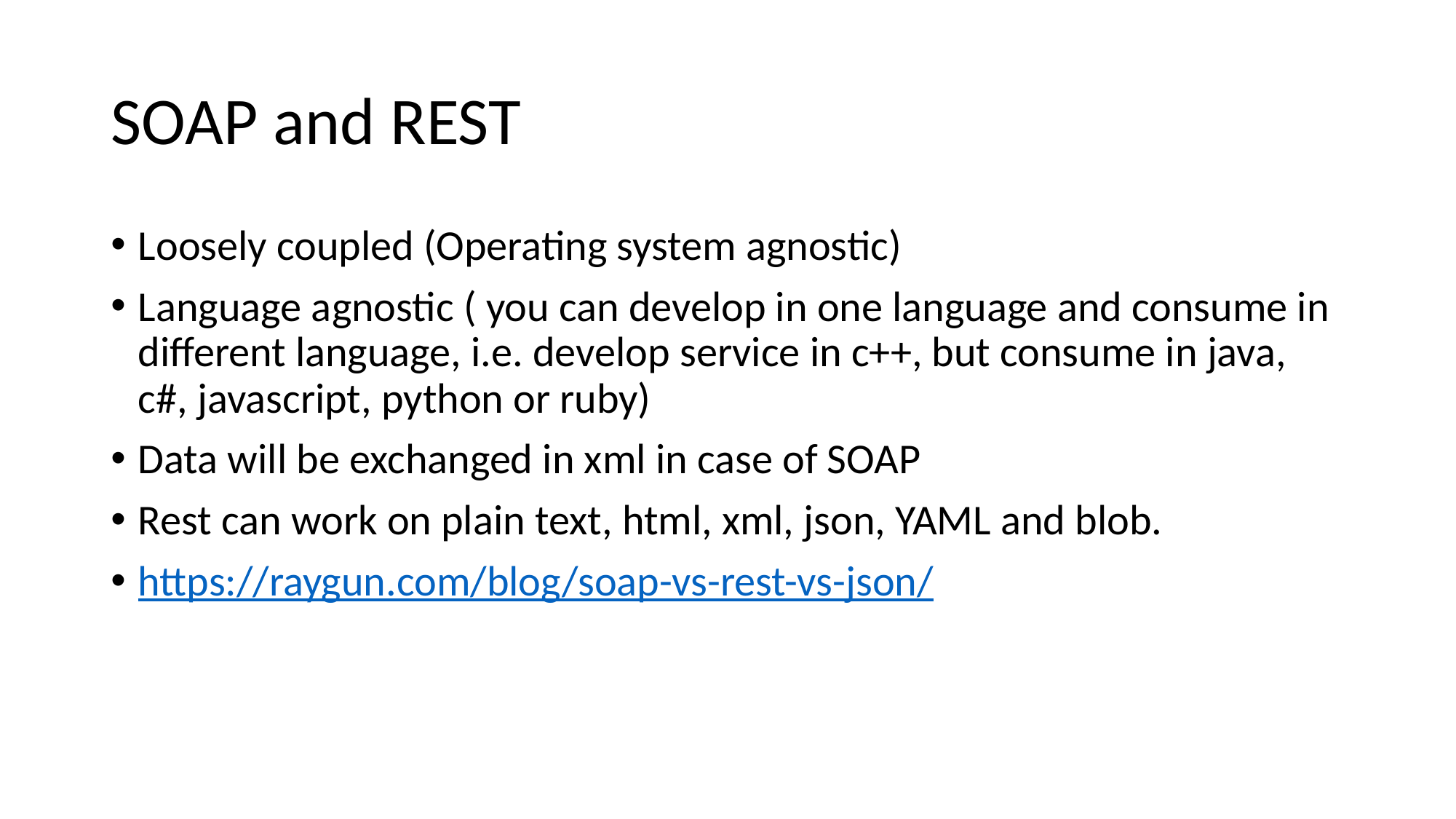

# SOAP and REST
Loosely coupled (Operating system agnostic)
Language agnostic ( you can develop in one language and consume in different language, i.e. develop service in c++, but consume in java, c#, javascript, python or ruby)
Data will be exchanged in xml in case of SOAP
Rest can work on plain text, html, xml, json, YAML and blob.
https://raygun.com/blog/soap-vs-rest-vs-json/